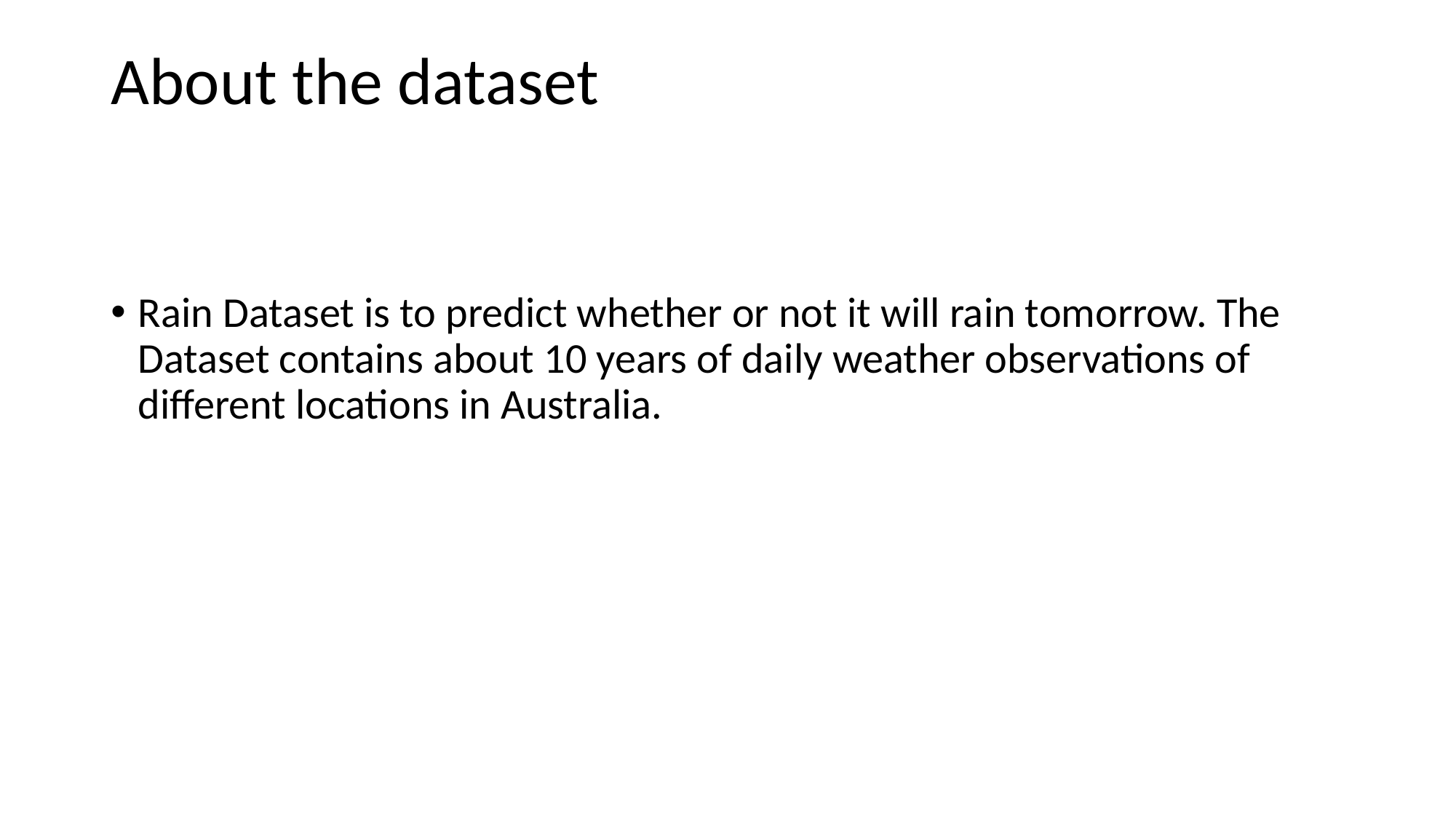

# About the dataset

Rain Dataset is to predict whether or not it will rain tomorrow. The Dataset contains about 10 years of daily weather observations of different locations in Australia.